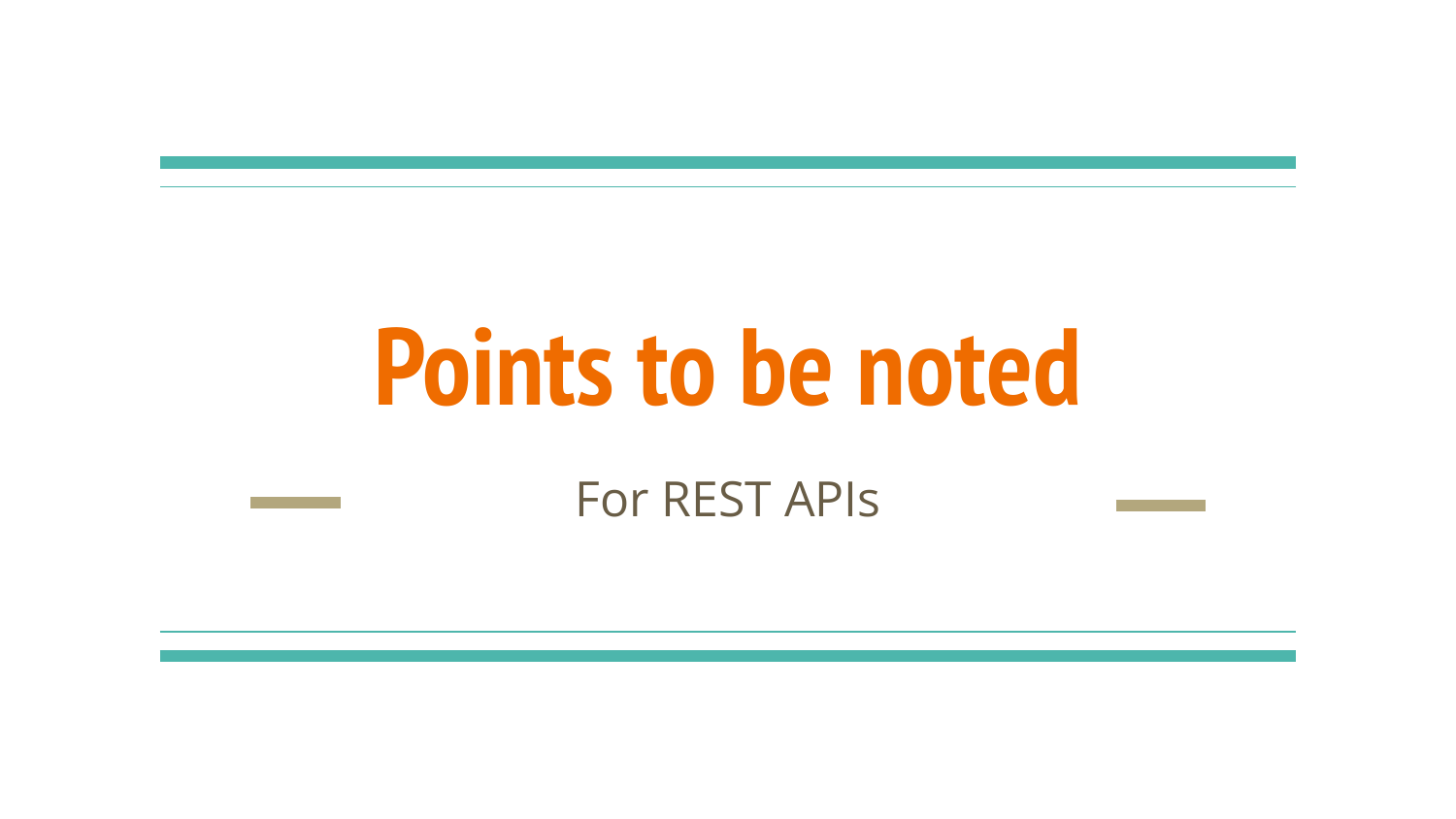

# Points to be noted
For REST APIs